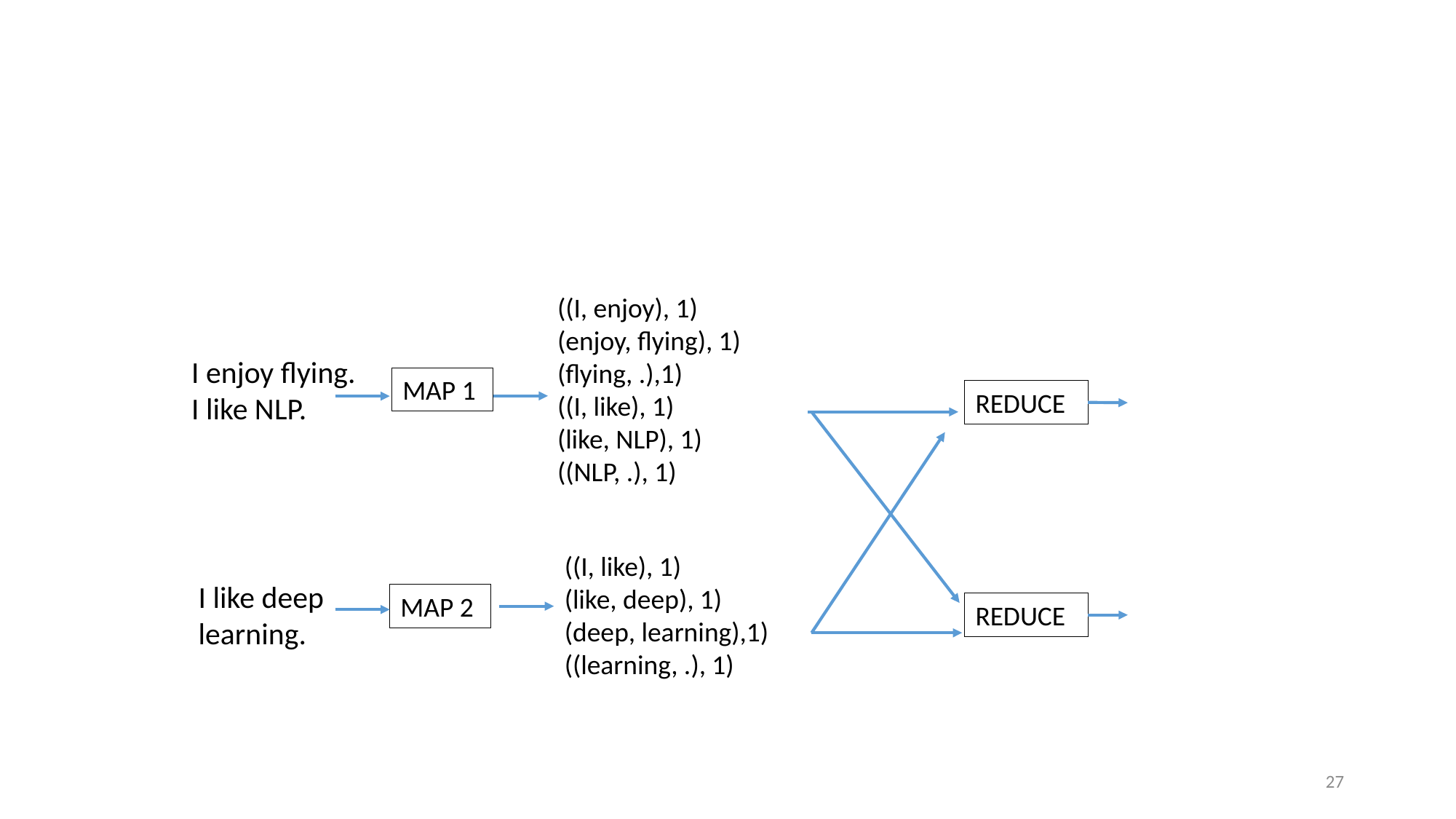

#

((I, enjoy), 1)
(enjoy, flying), 1)
(flying, .),1)
((I, like), 1)
(like, NLP), 1)
((NLP, .), 1)
I enjoy flying.
I like NLP.
MAP 1
REDUCE
((I, like), 1)
(like, deep), 1)
(deep, learning),1)
((learning, .), 1)

 I like deep
 learning.
MAP 2
REDUCE
27